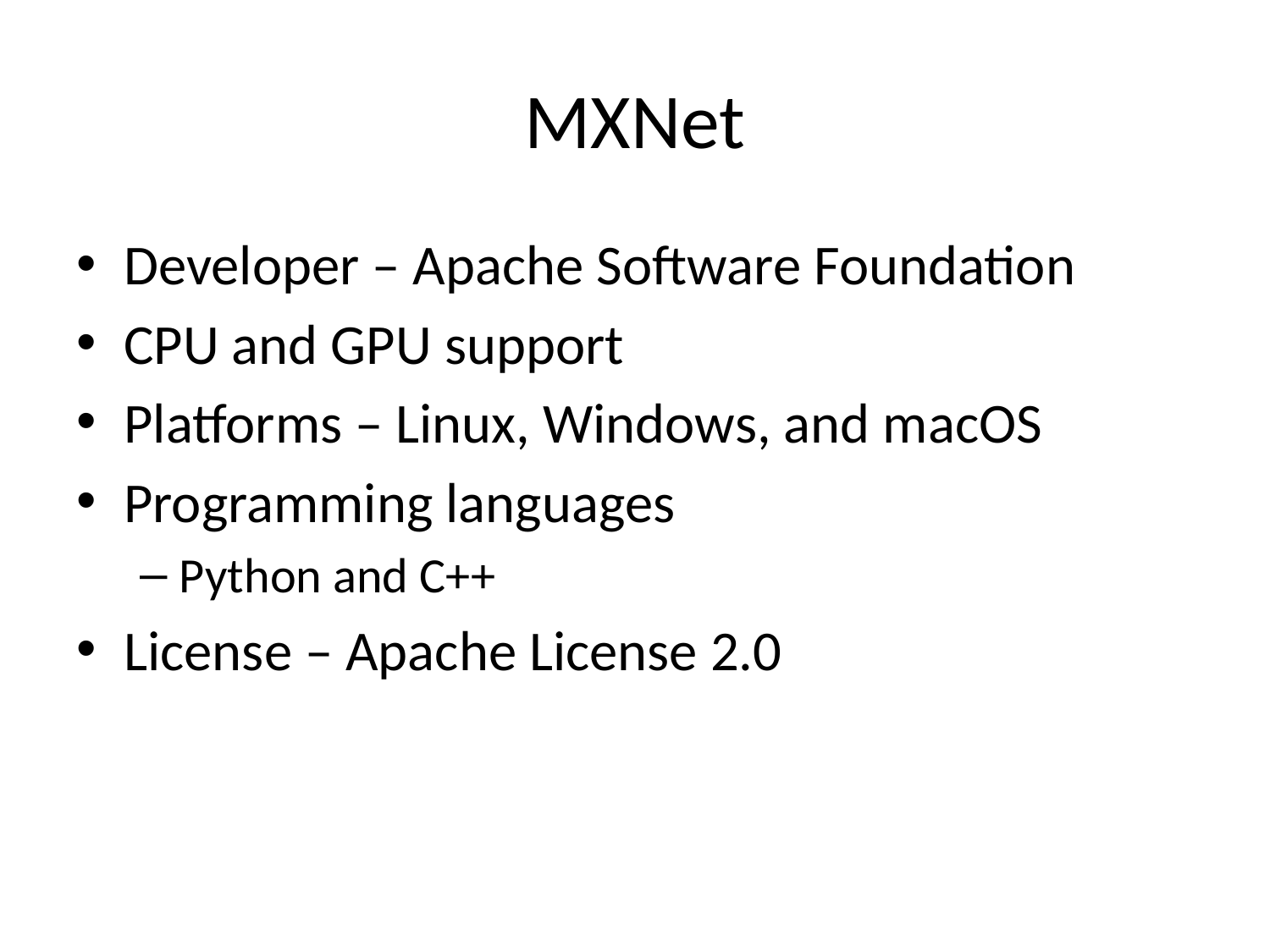

# MXNet
Developer – Apache Software Foundation
CPU and GPU support
Platforms – Linux, Windows, and macOS
Programming languages
Python and C++
License – Apache License 2.0